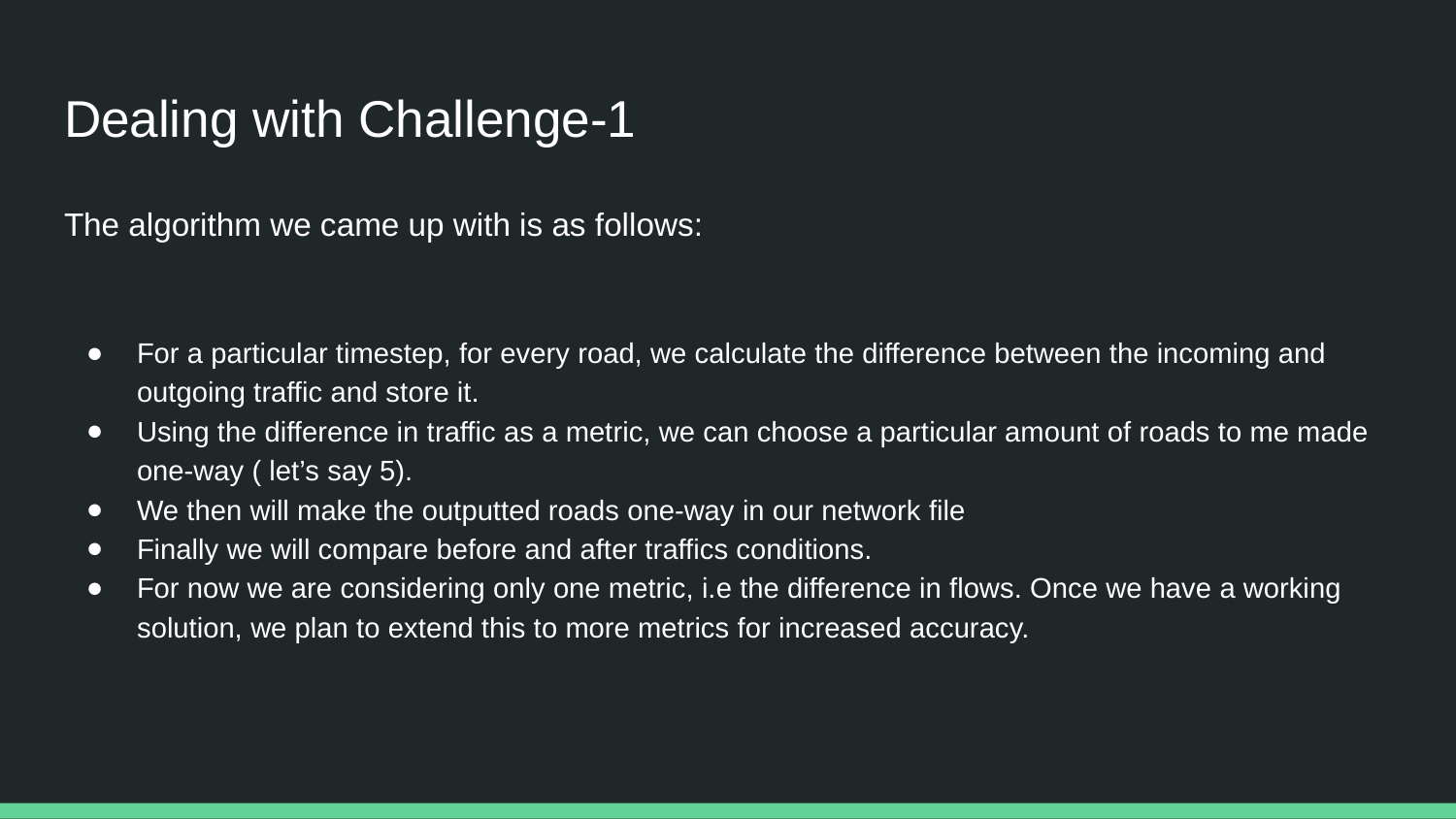

# Dealing with Challenge-1
The algorithm we came up with is as follows:

For a particular timestep, for every road, we calculate the difference between the incoming and outgoing traffic and store it.
Using the difference in traffic as a metric, we can choose a particular amount of roads to me made one-way ( let’s say 5).
We then will make the outputted roads one-way in our network file
Finally we will compare before and after traffics conditions.
For now we are considering only one metric, i.e the difference in flows. Once we have a working solution, we plan to extend this to more metrics for increased accuracy.